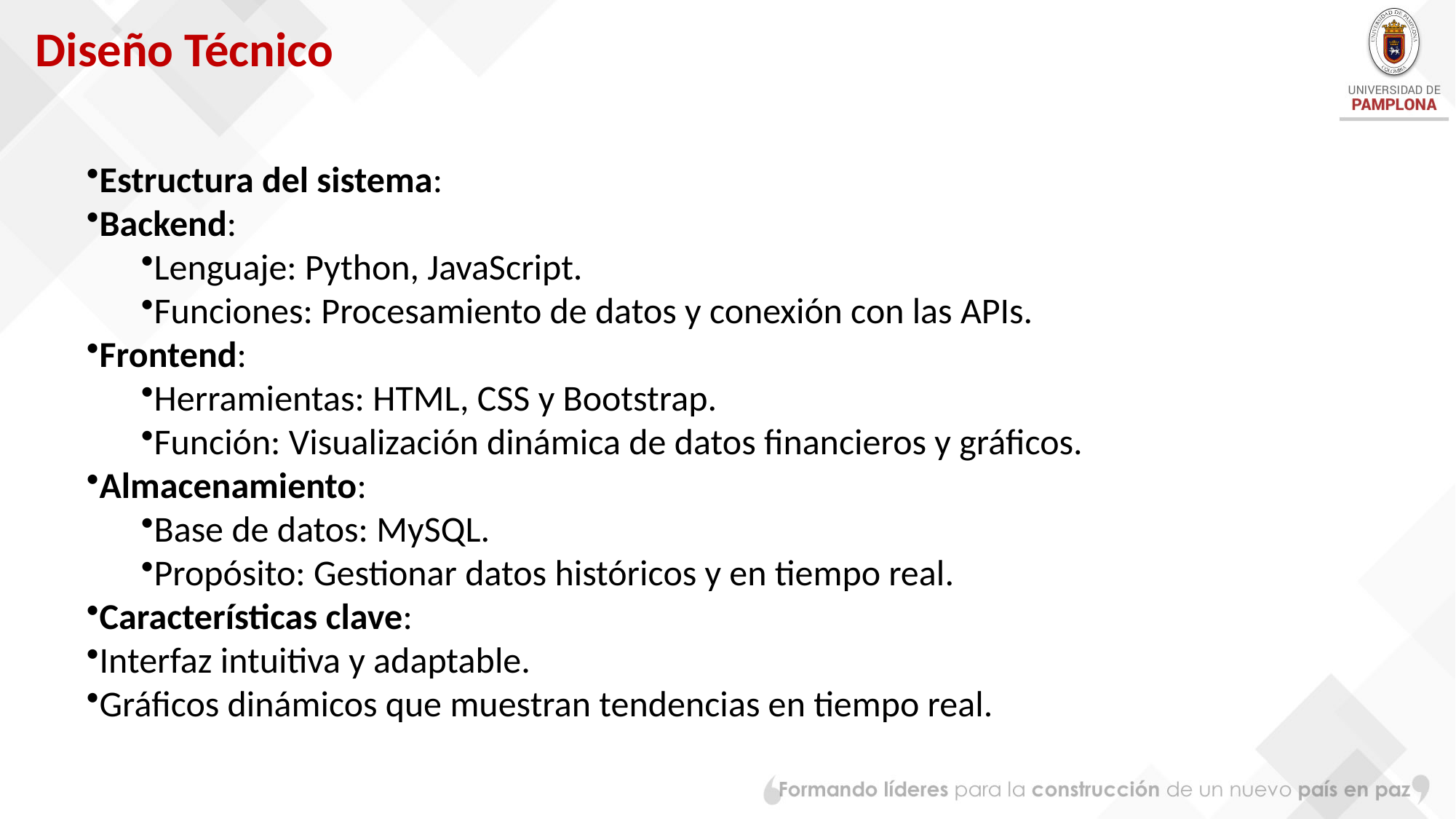

# Diseño Técnico
Estructura del sistema:
Backend:
Lenguaje: Python, JavaScript.
Funciones: Procesamiento de datos y conexión con las APIs.
Frontend:
Herramientas: HTML, CSS y Bootstrap.
Función: Visualización dinámica de datos financieros y gráficos.
Almacenamiento:
Base de datos: MySQL.
Propósito: Gestionar datos históricos y en tiempo real.
Características clave:
Interfaz intuitiva y adaptable.
Gráficos dinámicos que muestran tendencias en tiempo real.